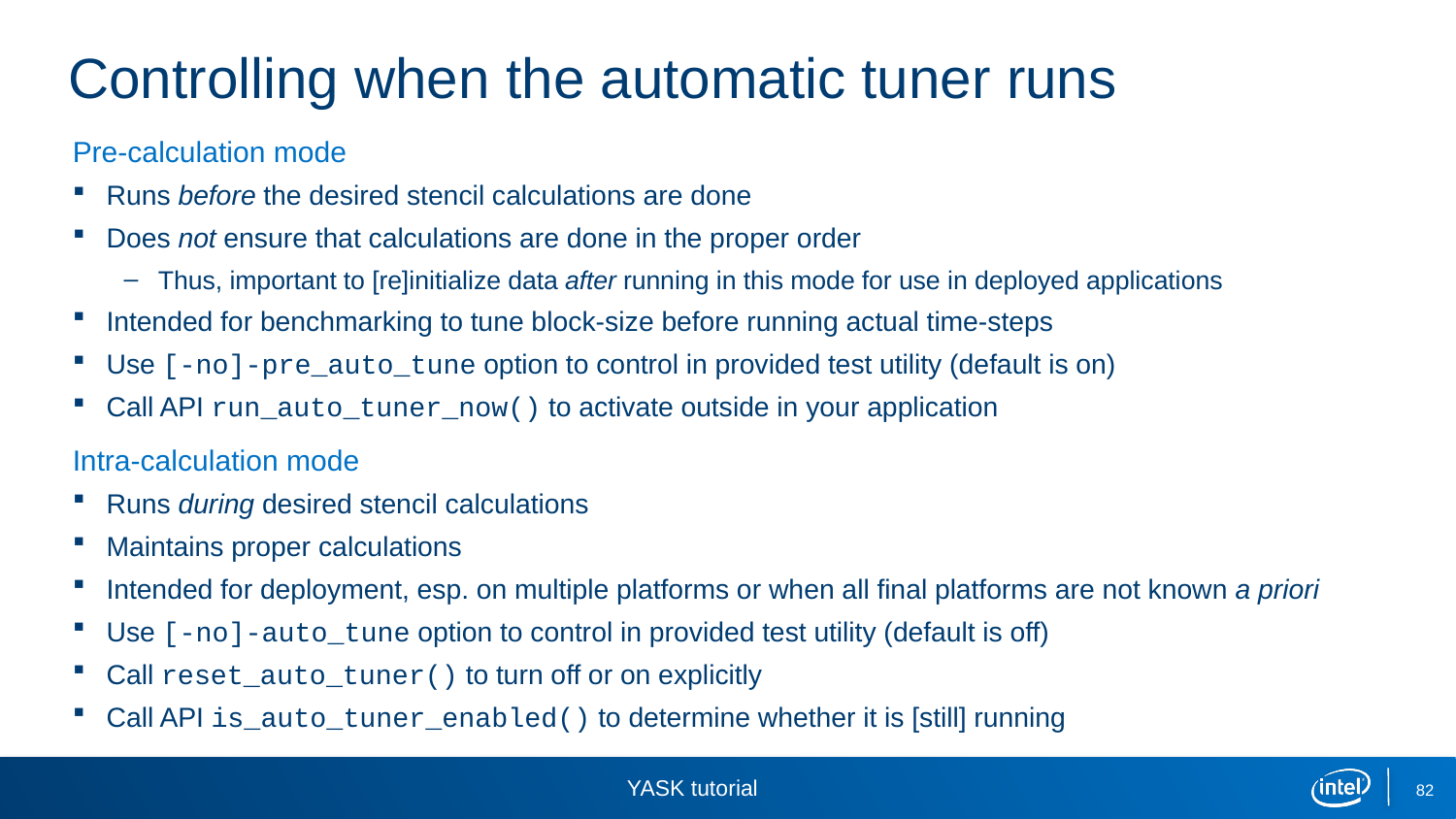

# Controlling when the automatic tuner runs
Pre-calculation mode
Runs before the desired stencil calculations are done
Does not ensure that calculations are done in the proper order
Thus, important to [re]initialize data after running in this mode for use in deployed applications
Intended for benchmarking to tune block-size before running actual time-steps
Use [-no]-pre_auto_tune option to control in provided test utility (default is on)
Call API run_auto_tuner_now() to activate outside in your application
Intra-calculation mode
Runs during desired stencil calculations
Maintains proper calculations
Intended for deployment, esp. on multiple platforms or when all final platforms are not known a priori
Use [-no]-auto_tune option to control in provided test utility (default is off)
Call reset_auto_tuner() to turn off or on explicitly
Call API is_auto_tuner_enabled() to determine whether it is [still] running
YASK tutorial
82